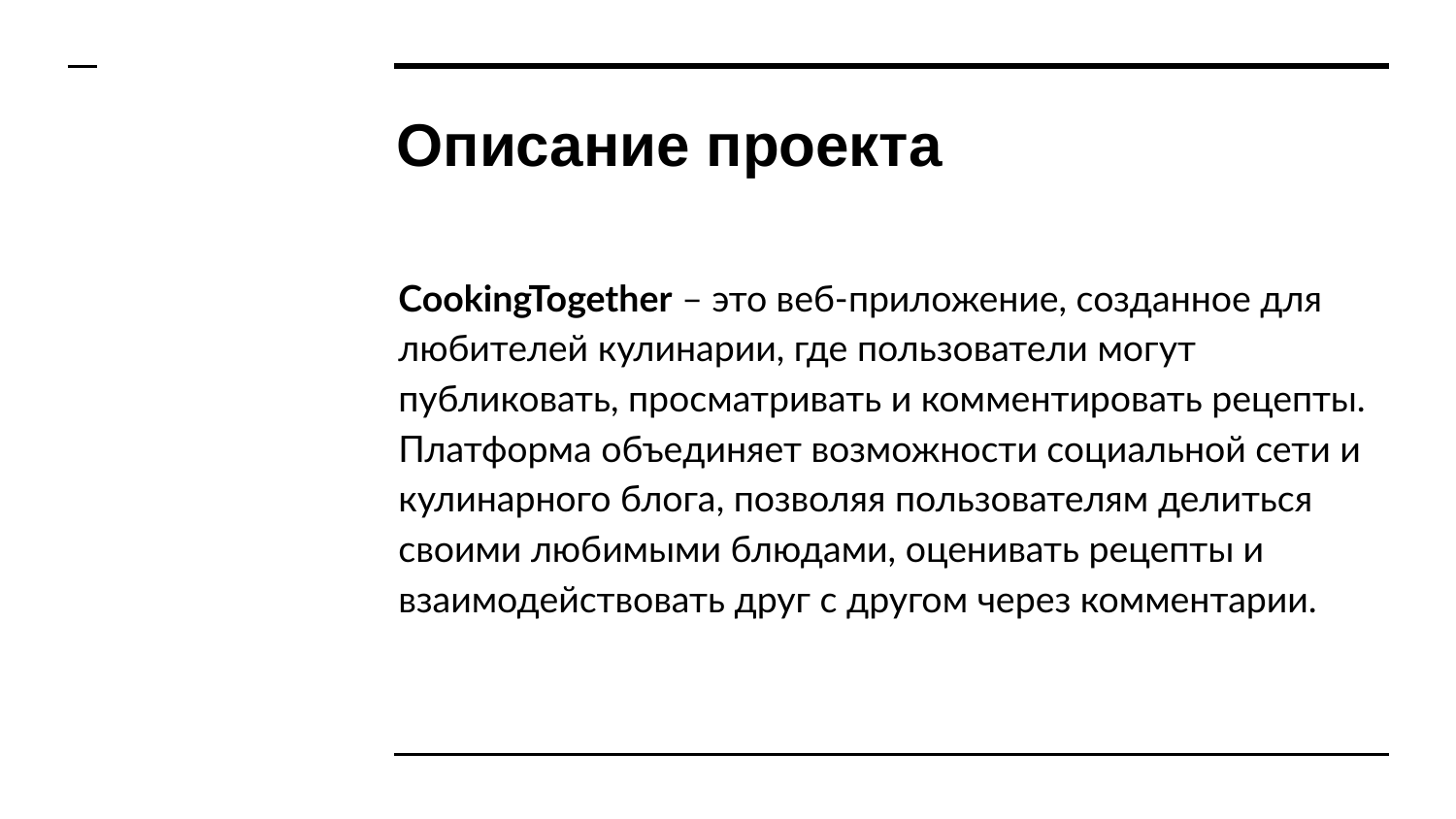

# Описание проекта
CookingTogether – это веб-приложение, созданное для любителей кулинарии, где пользователи могут публиковать, просматривать и комментировать рецепты. Платформа объединяет возможности социальной сети и кулинарного блога, позволяя пользователям делиться своими любимыми блюдами, оценивать рецепты и взаимодействовать друг с другом через комментарии.